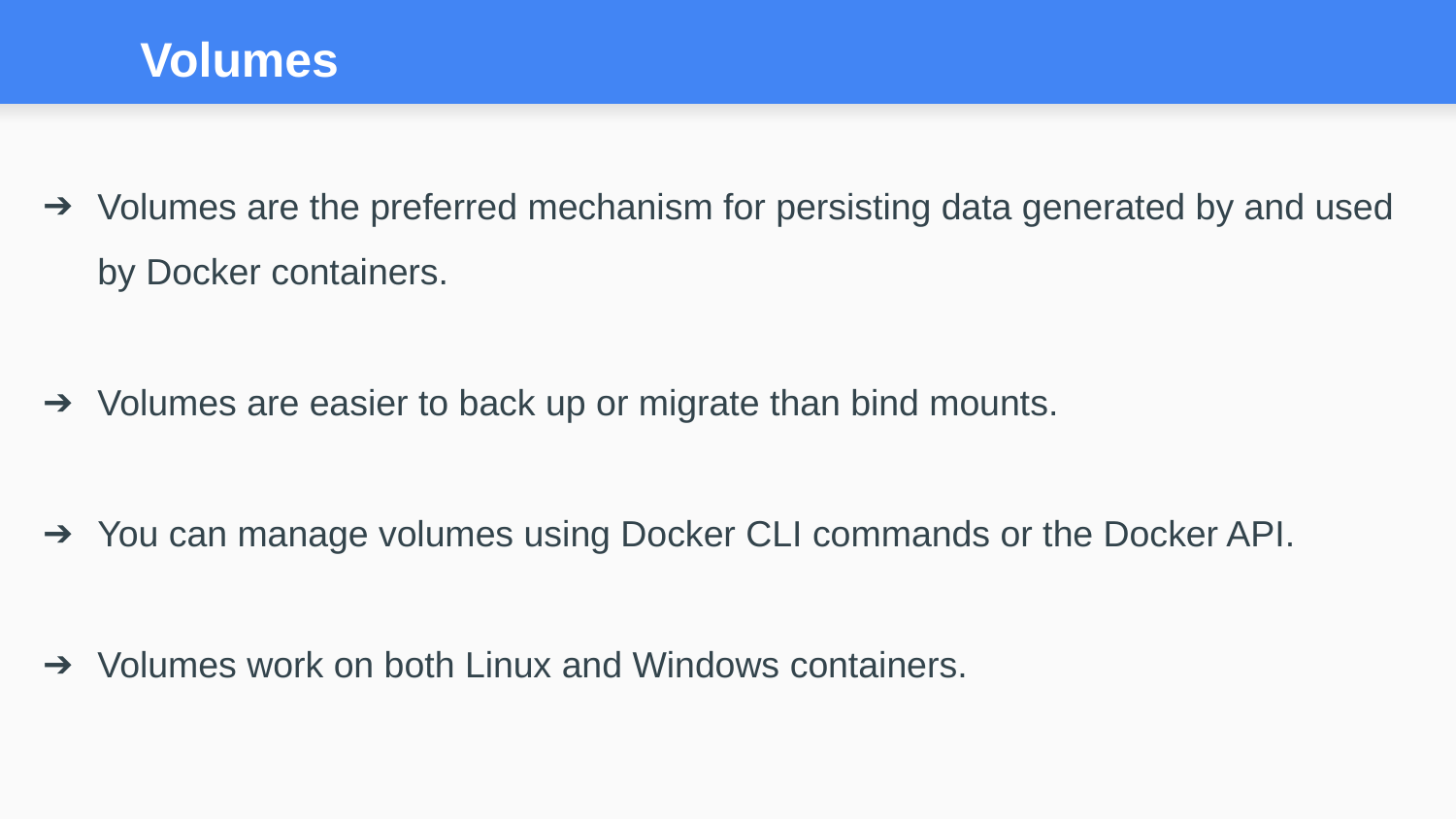

# Volumes

Volumes are the preferred mechanism for persisting data generated by and used by Docker containers.

Volumes are easier to back up or migrate than bind mounts.

You can manage volumes using Docker CLI commands or the Docker API.

Volumes work on both Linux and Windows containers.